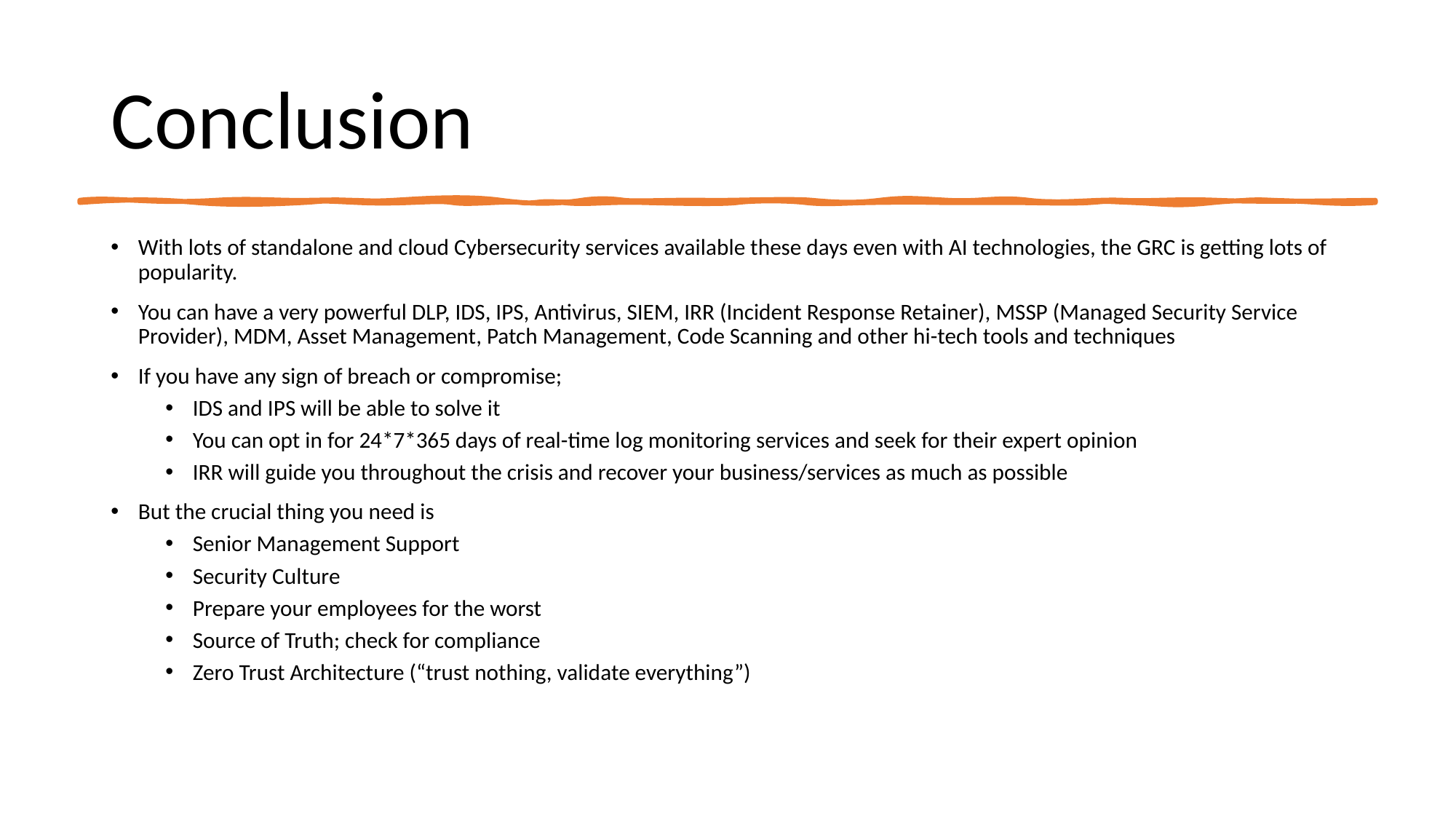

# Conclusion

With lots of standalone and cloud Cybersecurity services available these days even with AI technologies, the GRC is getting lots of popularity.
You can have a very powerful DLP, IDS, IPS, Antivirus, SIEM, IRR (Incident Response Retainer), MSSP (Managed Security Service Provider), MDM, Asset Management, Patch Management, Code Scanning and other hi-tech tools and techniques
If you have any sign of breach or compromise;
IDS and IPS will be able to solve it
You can opt in for 24*7*365 days of real-time log monitoring services and seek for their expert opinion
IRR will guide you throughout the crisis and recover your business/services as much as possible
But the crucial thing you need is
Senior Management Support
Security Culture
Prepare your employees for the worst
Source of Truth; check for compliance
Zero Trust Architecture (“trust nothing, validate everything”)